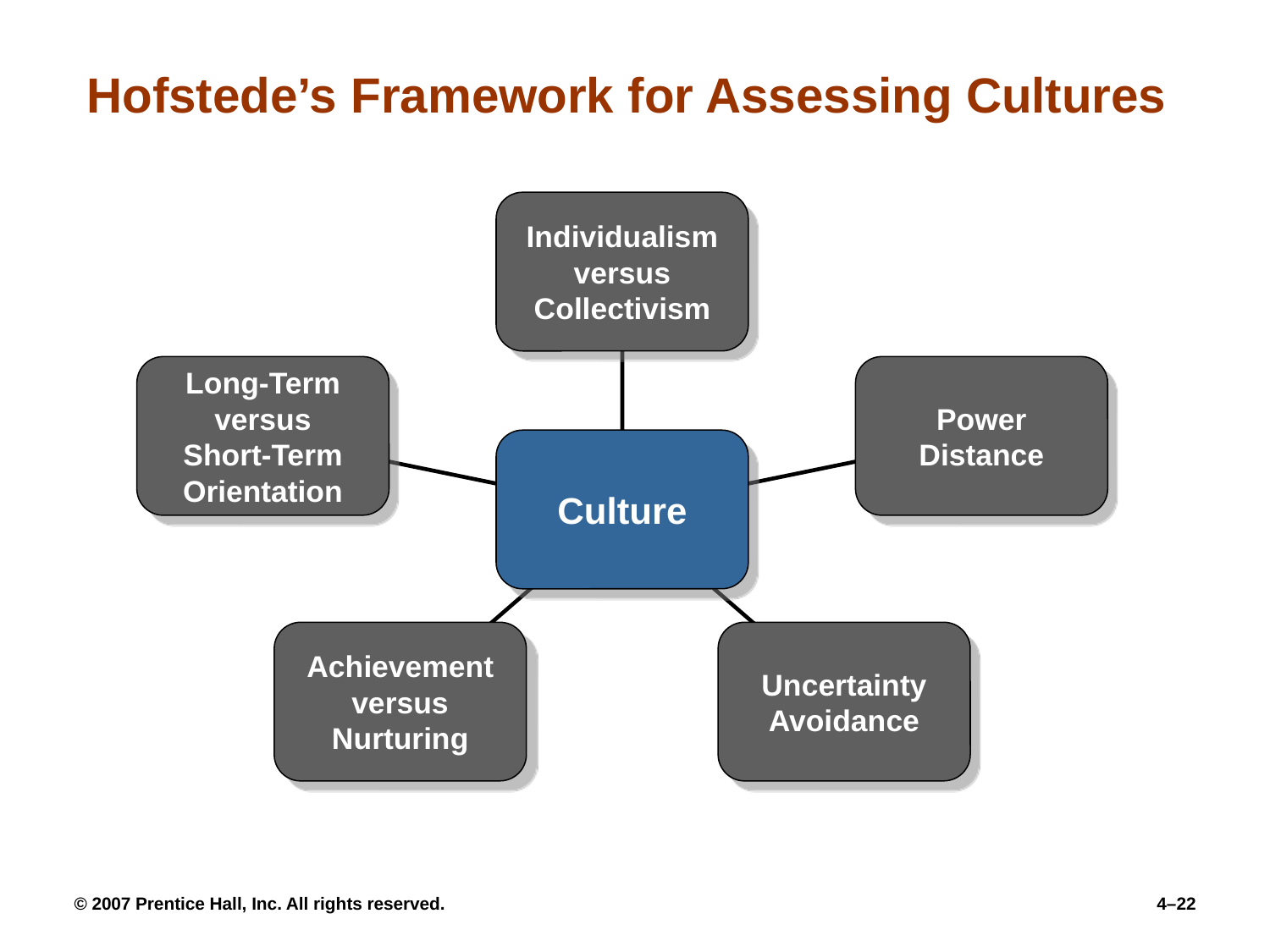

# Hofstede’s Framework for Assessing Cultures
Individualism
versus
Collectivism

Long-Term
versus
Short-Term Orientation
Power
Distance
Culture

Achievement versus Nurturing
Uncertainty
Avoidance
© 2007 Prentice Hall, Inc. All rights reserved.
4–22